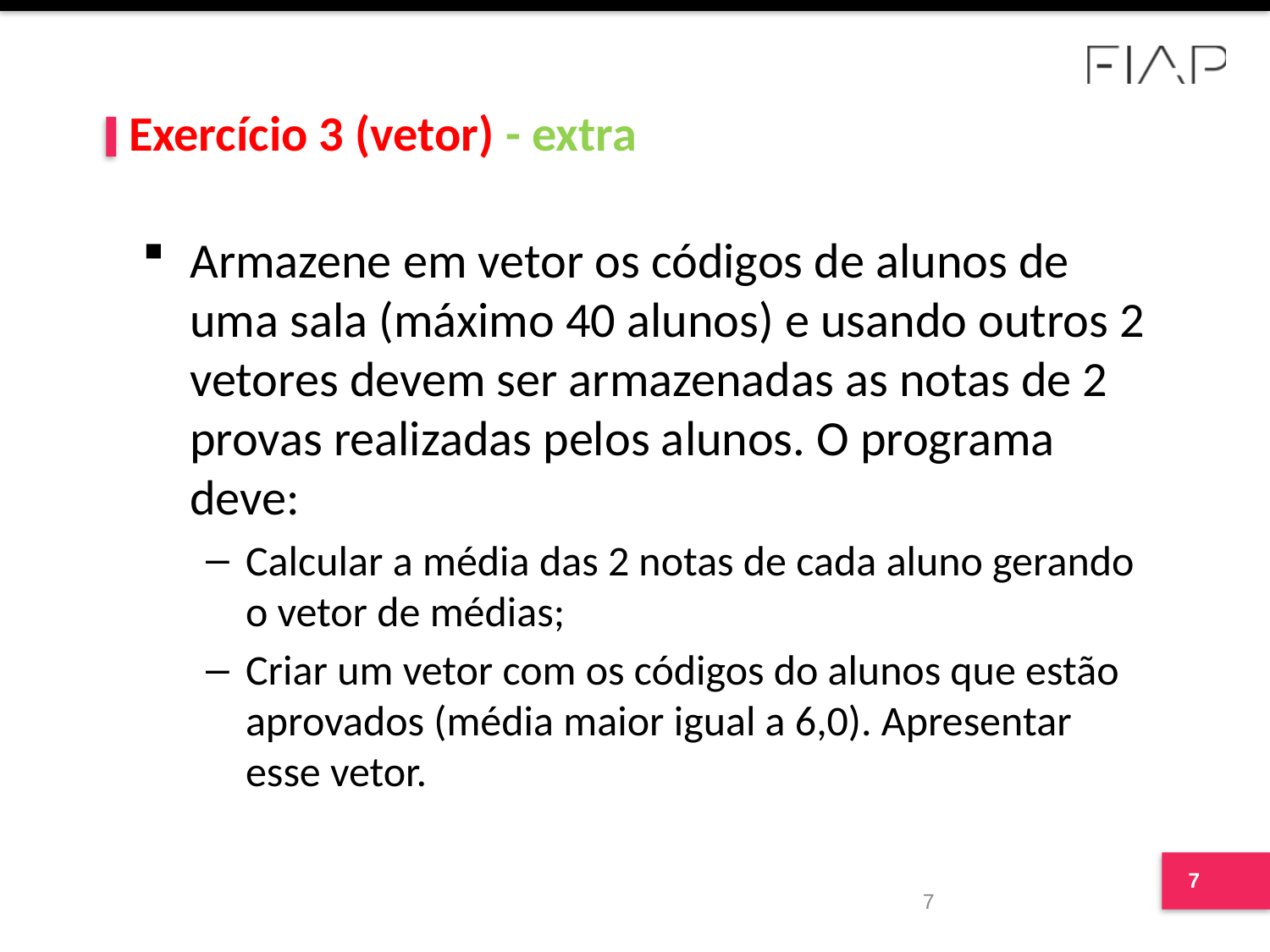

# Exercício 3 (vetor) - extra
Armazene em vetor os códigos de alunos de uma sala (máximo 40 alunos) e usando outros 2 vetores devem ser armazenadas as notas de 2 provas realizadas pelos alunos. O programa deve:
Calcular a média das 2 notas de cada aluno gerando o vetor de médias;
Criar um vetor com os códigos do alunos que estão aprovados (média maior igual a 6,0). Apresentar esse vetor.
7